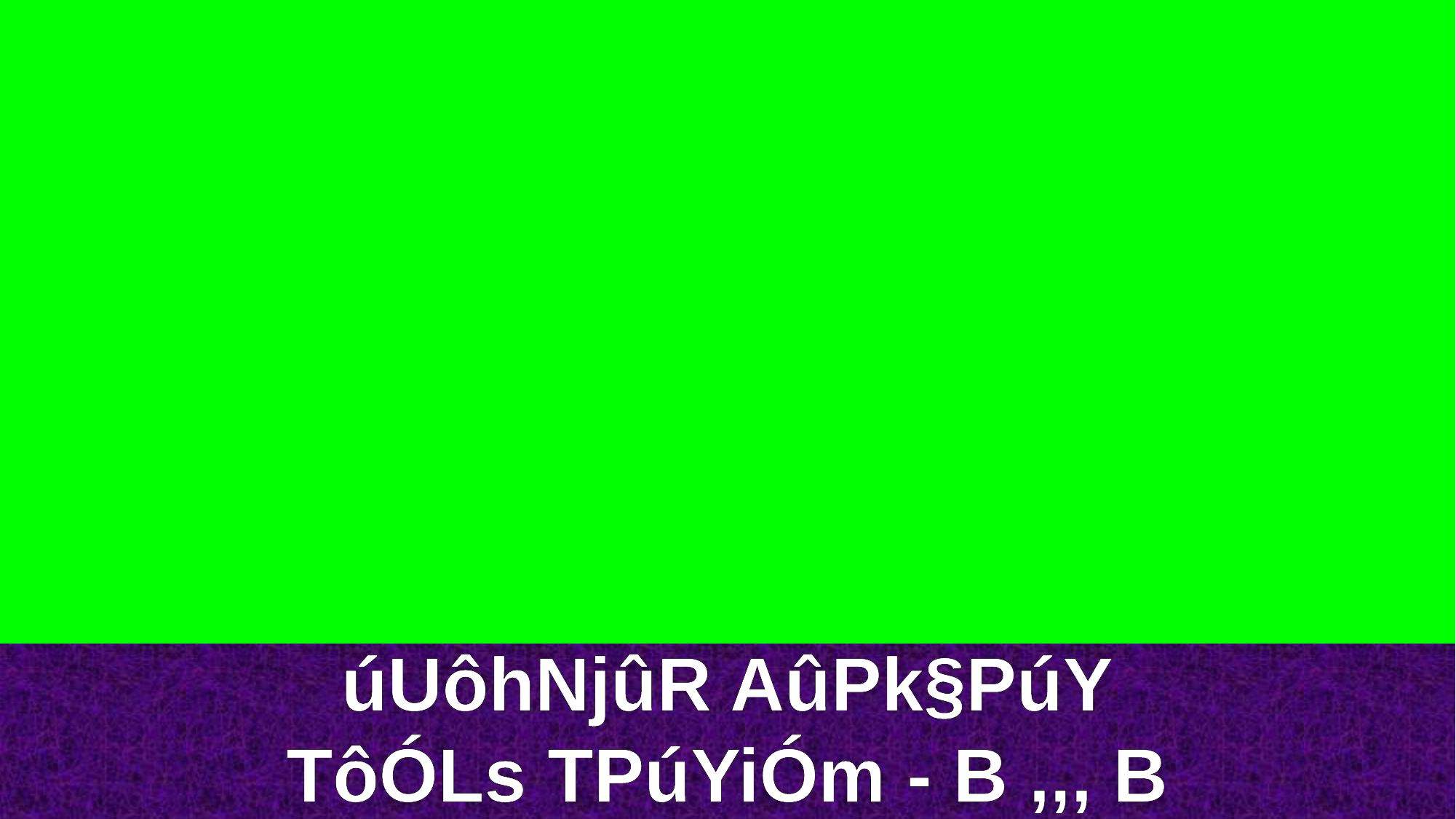

úUôhNjûR AûPk§PúY
TôÓLs TPúYiÓm - B ,,, B